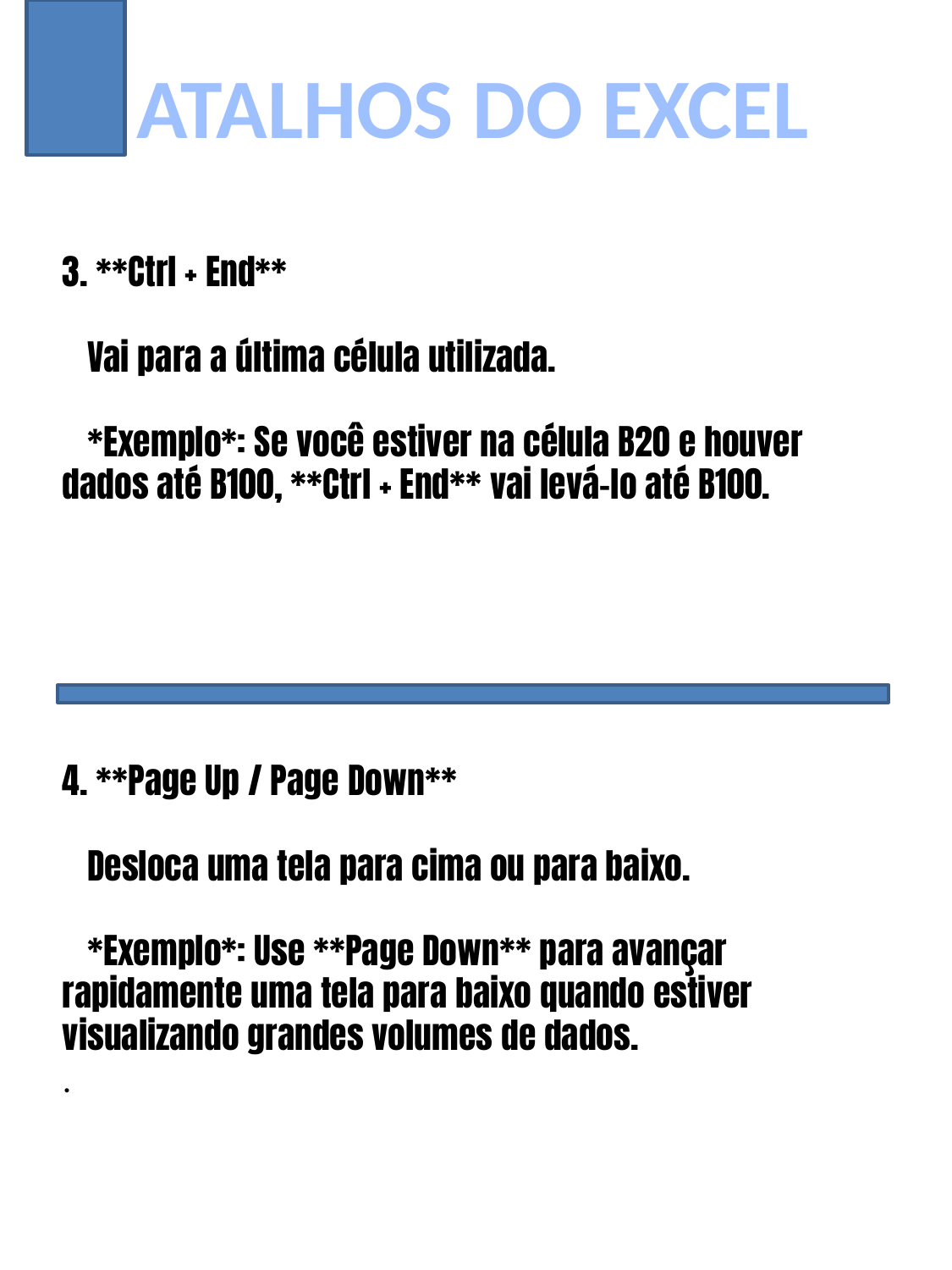

ATALHOS DO EXCEL
3. **Ctrl + End**

   Vai para a última célula utilizada.

   *Exemplo*: Se você estiver na célula B20 e houver dados até B100, **Ctrl + End** vai levá-lo até B100.

4. **Page Up / Page Down**

   Desloca uma tela para cima ou para baixo.

   *Exemplo*: Use **Page Down** para avançar rapidamente uma tela para baixo quando estiver visualizando grandes volumes de dados.
.